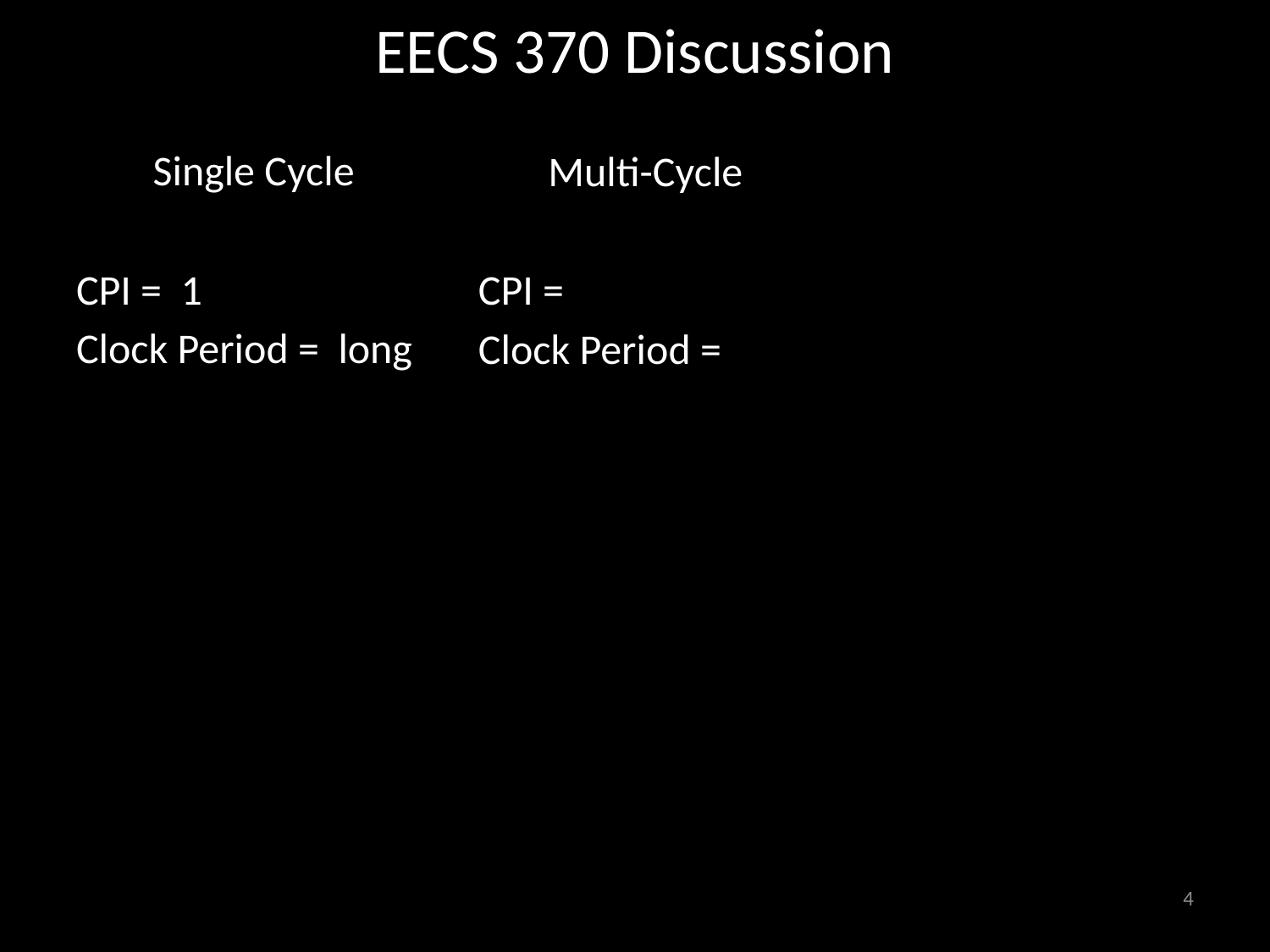

# EECS 370 Discussion
Single Cycle

CPI =  1
Clock Period =  long
Multi-Cycle

CPI =
Clock Period =
4